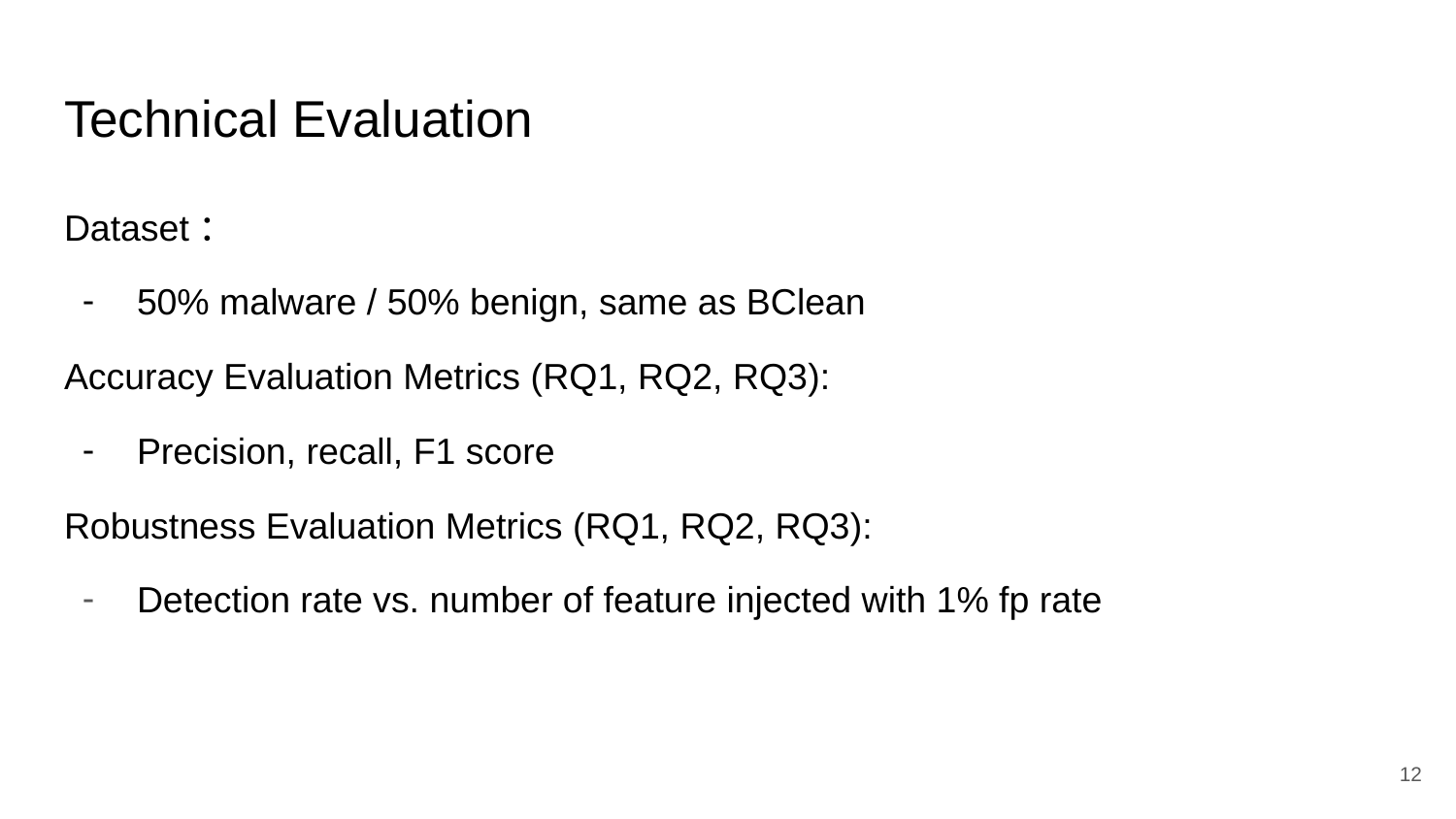

# Technical Evaluation
Dataset：
50% malware / 50% benign, same as BClean
Accuracy Evaluation Metrics (RQ1, RQ2, RQ3):
Precision, recall, F1 score
Robustness Evaluation Metrics (RQ1, RQ2, RQ3):
Detection rate vs. number of feature injected with 1% fp rate

12